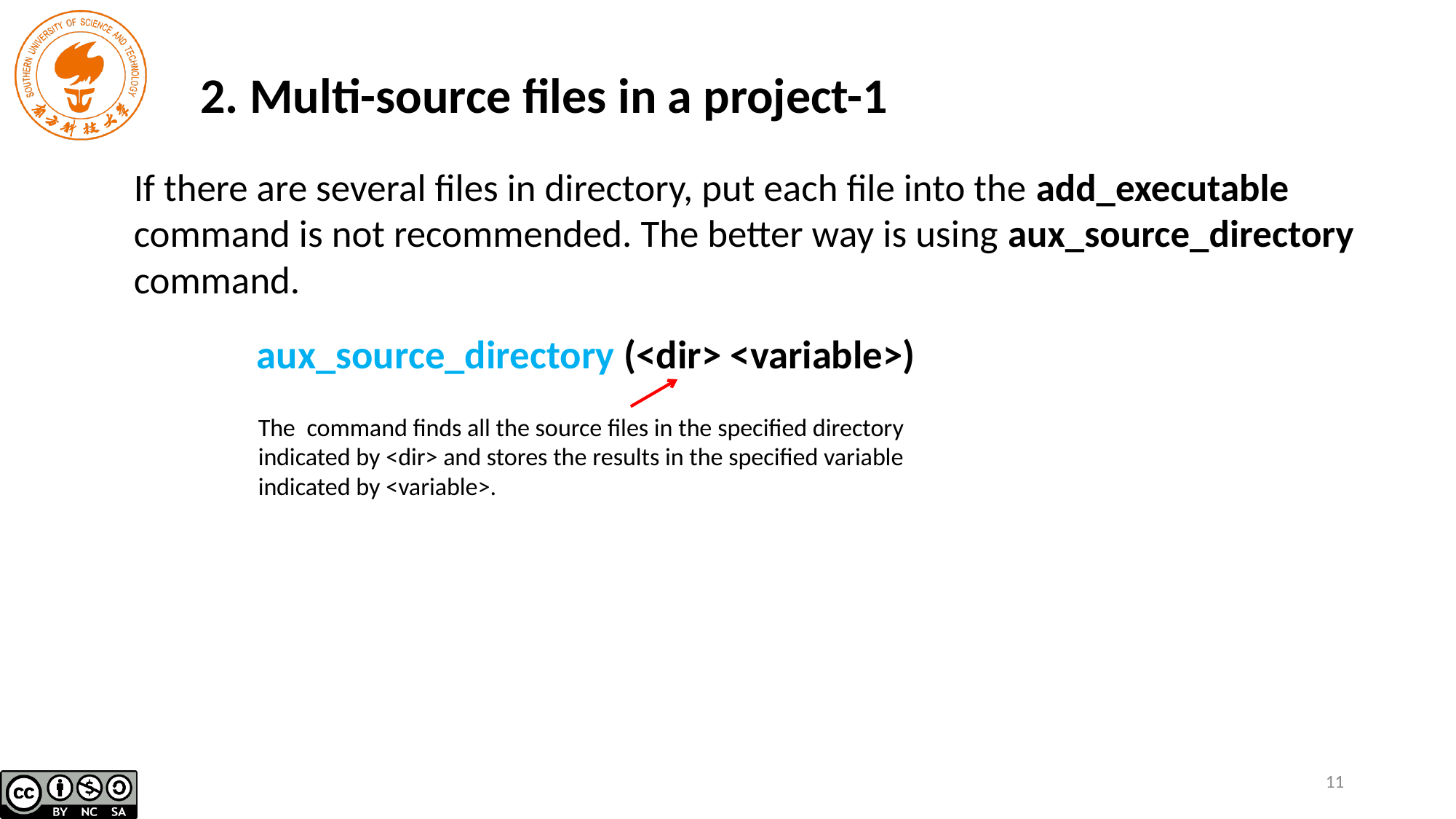

2. Multi-source files in a project-1
If there are several files in directory, put each file into the add_executable command is not recommended. The better way is using aux_source_directory command.
aux_source_directory (<dir> <variable>)
The  command finds all the source files in the specified directory indicated by <dir> and stores the results in the specified variable indicated by <variable>.
11